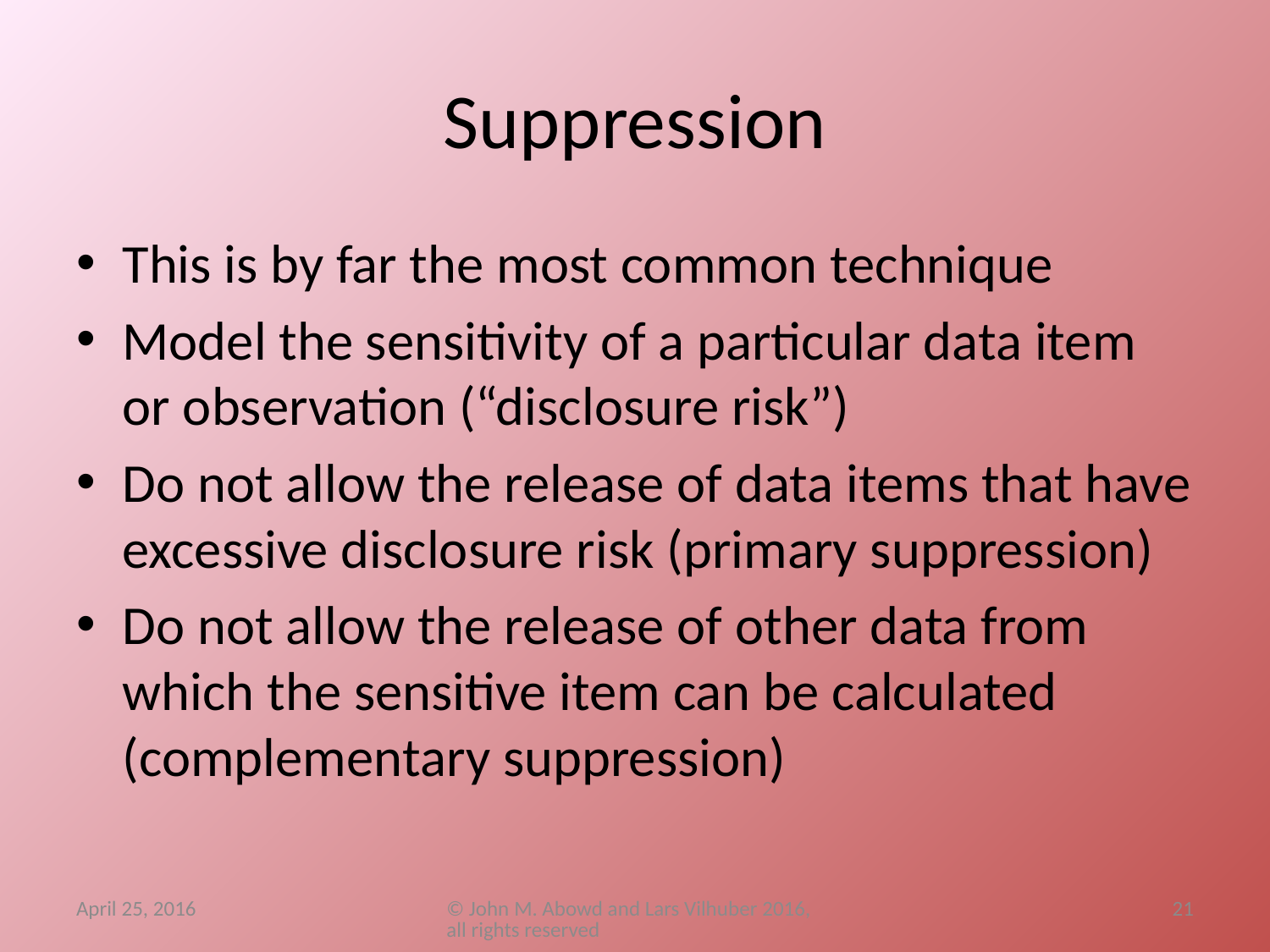

# Suppression
This is by far the most common technique
Model the sensitivity of a particular data item or observation (“disclosure risk”)
Do not allow the release of data items that have excessive disclosure risk (primary suppression)
Do not allow the release of other data from which the sensitive item can be calculated (complementary suppression)
April 25, 2016
© John M. Abowd and Lars Vilhuber 2016, all rights reserved
21